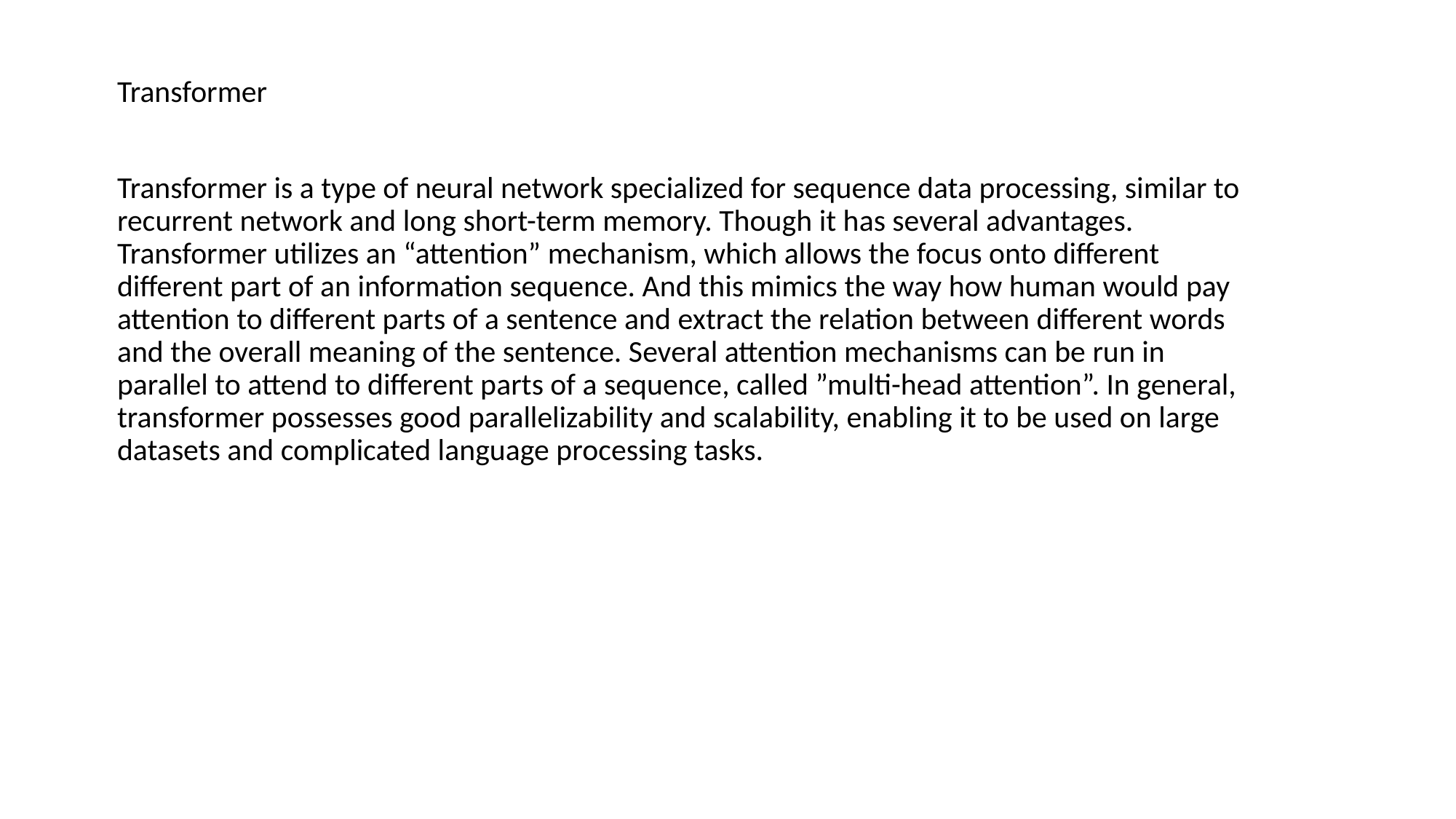

Transformer

Transformer is a type of neural network specialized for sequence data processing, similar to recurrent network and long short-term memory. Though it has several advantages. Transformer utilizes an “attention” mechanism, which allows the focus onto different different part of an information sequence. And this mimics the way how human would pay attention to different parts of a sentence and extract the relation between different words and the overall meaning of the sentence. Several attention mechanisms can be run in parallel to attend to different parts of a sequence, called ”multi-head attention”. In general, transformer possesses good parallelizability and scalability, enabling it to be used on large datasets and complicated language processing tasks.